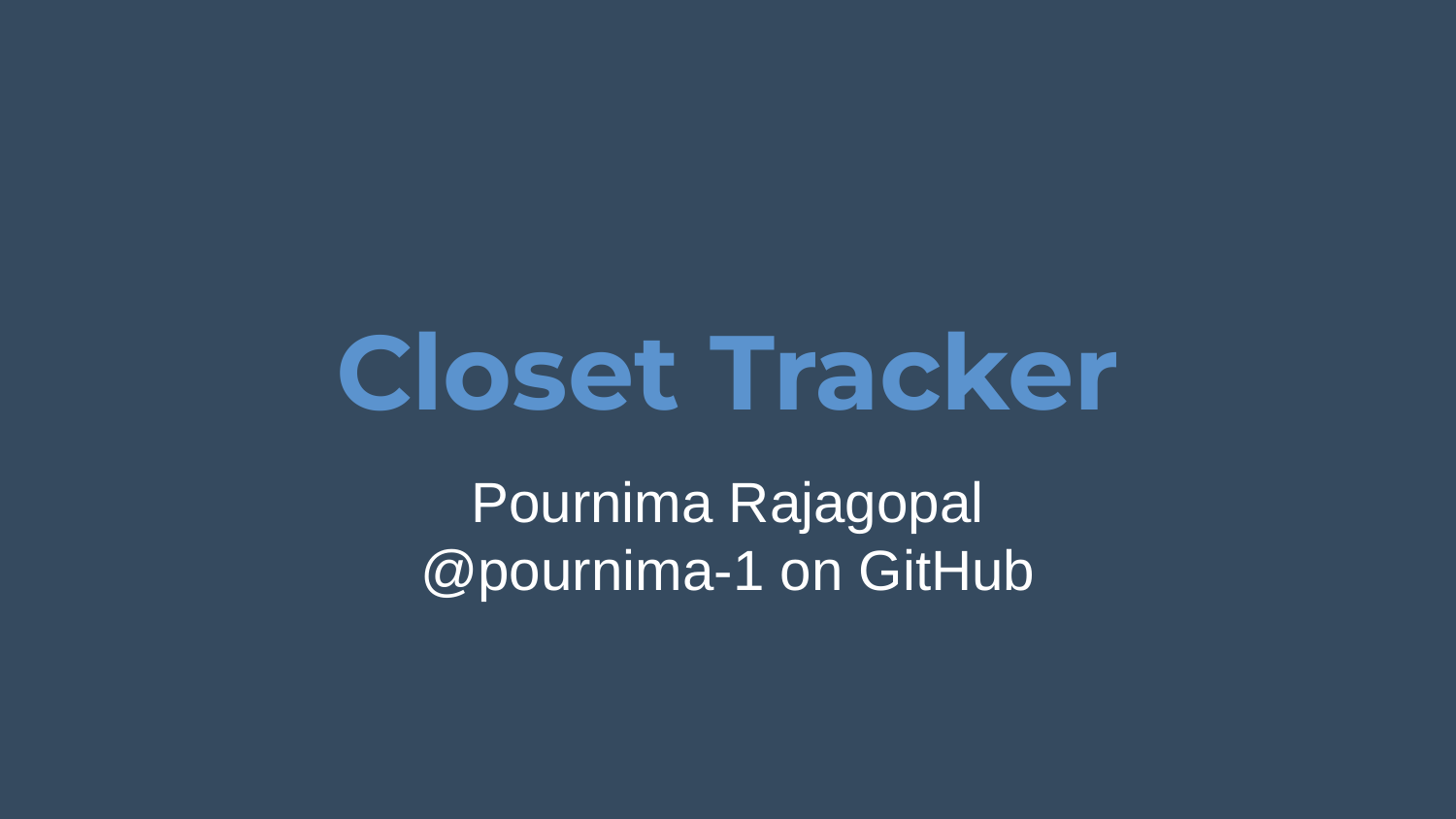

# Closet Tracker
Pournima Rajagopal
@pournima-1 on GitHub